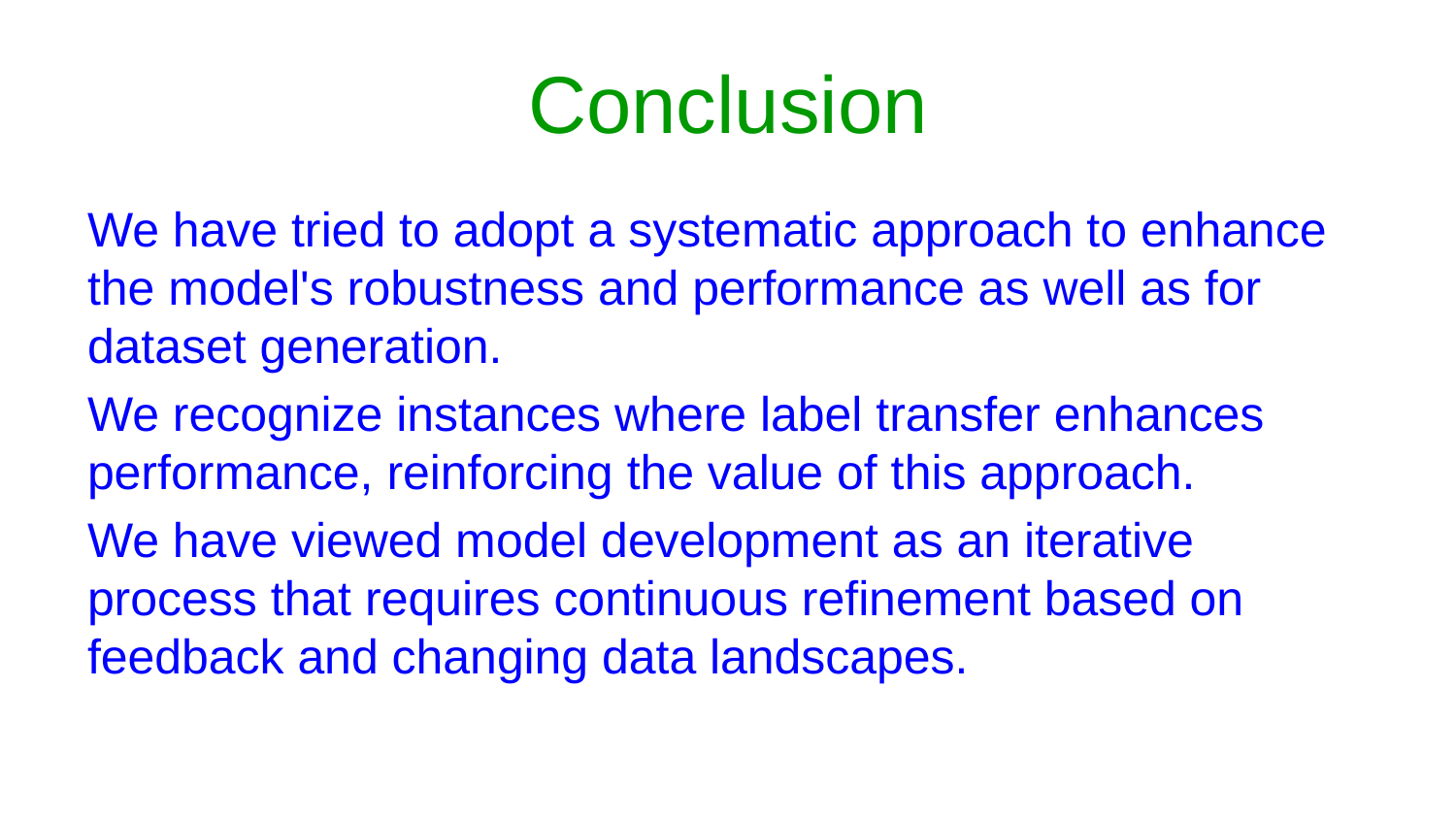

# Conclusion
We have tried to adopt a systematic approach to enhance the model's robustness and performance as well as for dataset generation.
We recognize instances where label transfer enhances performance, reinforcing the value of this approach.
We have viewed model development as an iterative process that requires continuous refinement based on feedback and changing data landscapes.